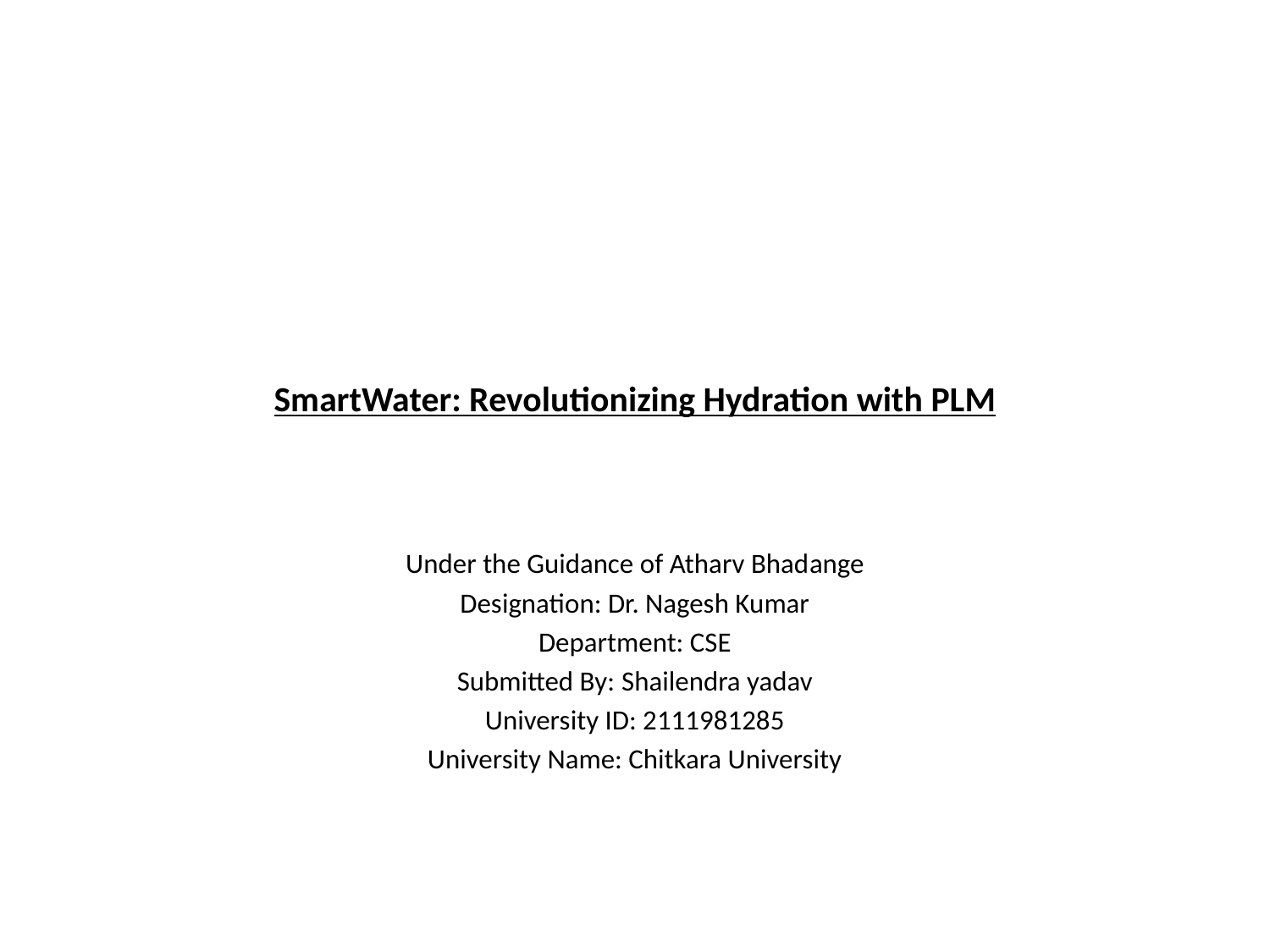

# SmartWater: Revolutionizing Hydration with PLM
Under the Guidance of Atharv Bhadange
Designation: Dr. Nagesh Kumar
Department: CSE
Submitted By: Shailendra yadav
University ID: 2111981285
University Name: Chitkara University